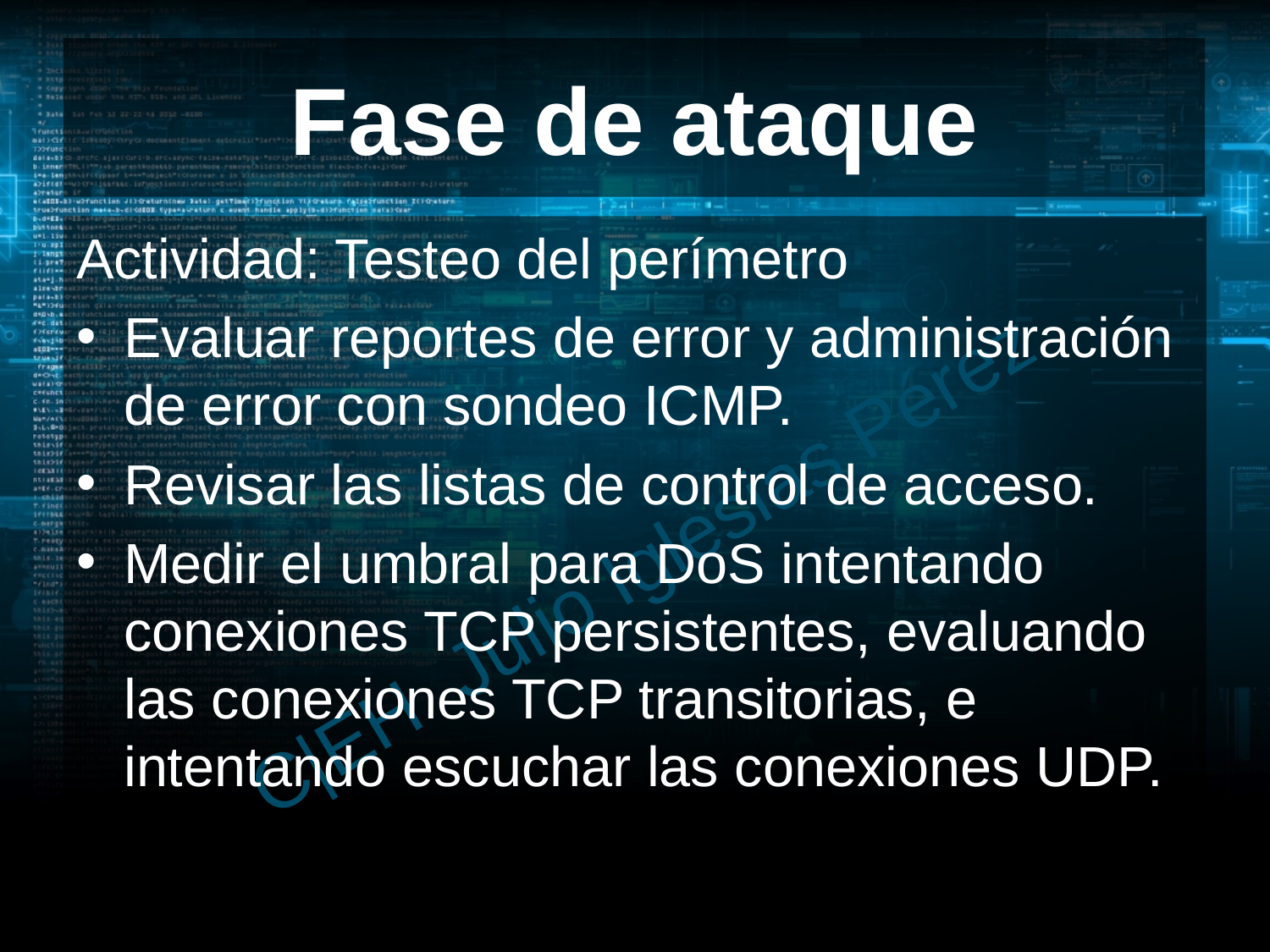

# Fase de ataque
Actividad: Testeo del perímetro
Evaluar reportes de error y administración de error con sondeo ICMP.
Revisar las listas de control de acceso.
Medir el umbral para DoS intentando conexiones TCP persistentes, evaluando las conexiones TCP transitorias, e intentando escuchar las conexiones UDP.
C|EH  Julio Iglesias Pérez